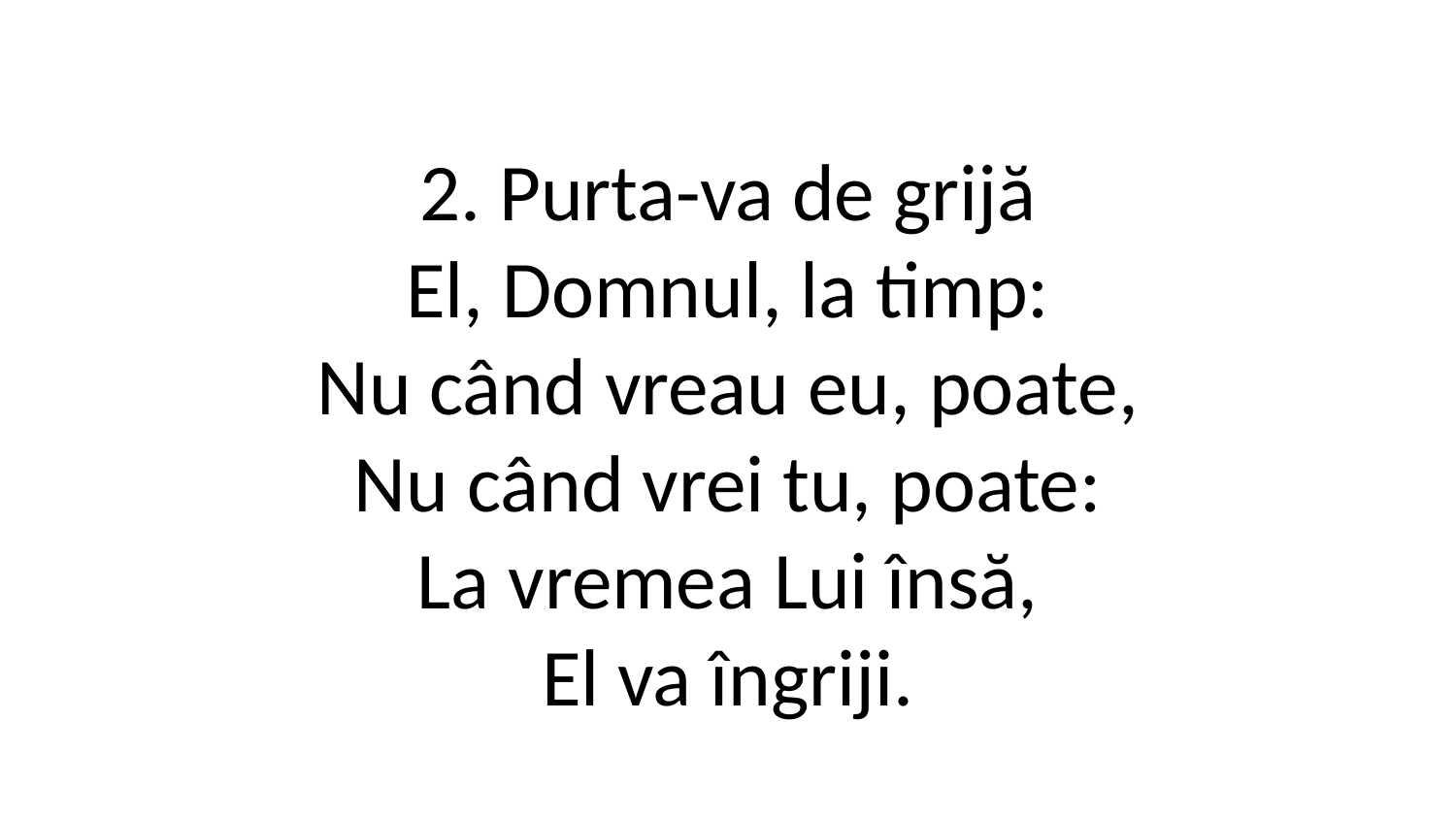

2. Purta-va de grijă
El, Domnul, la timp:
Nu când vreau eu, poate,
Nu când vrei tu, poate:
La vremea Lui însă,
El va îngriji.